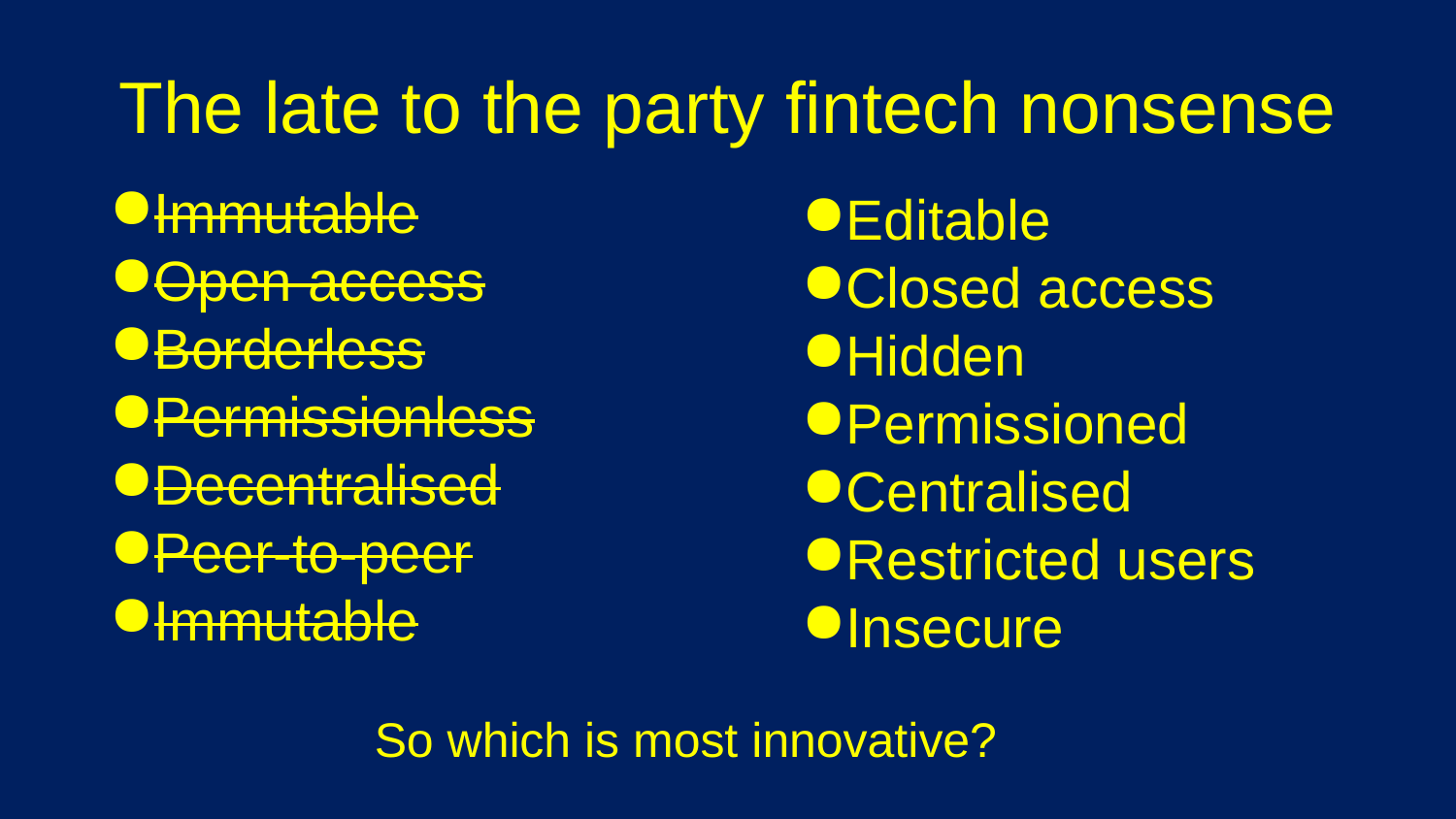

# The late to the party fintech nonsense
Immutable
Open access
Borderless
Permissionless
Decentralised
Peer-to-peer
Immutable
Editable
Closed access
Hidden
Permissioned
Centralised
Restricted users
Insecure
So which is most innovative?